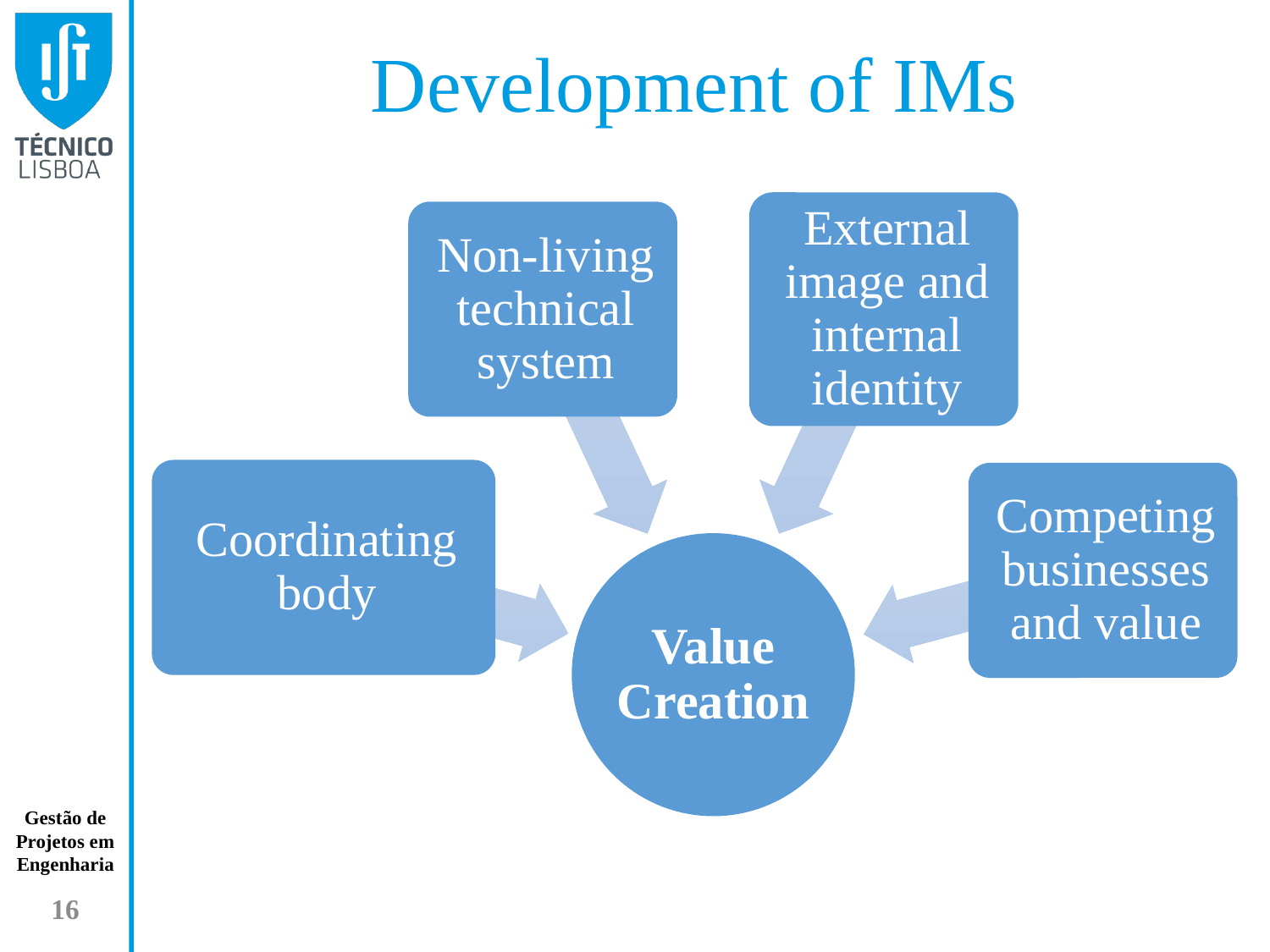

# Development of IMs
Value Creation
Coordinating body
Non-living technical system
External image and internal identity
Competing businesses and value
16